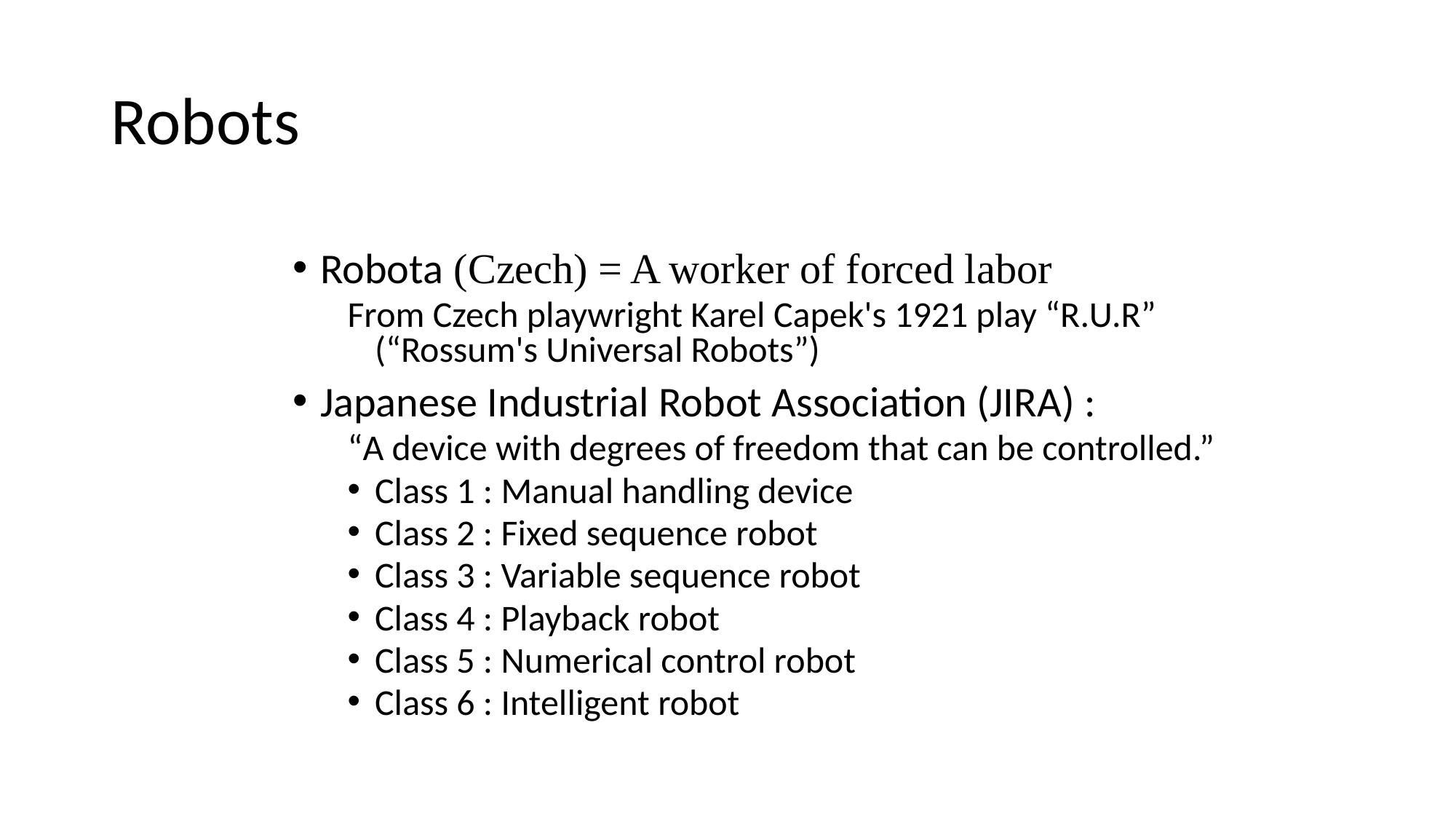

# Robots
Robota (Czech) = A worker of forced labor
From Czech playwright Karel Capek's 1921 play “R.U.R” (“Rossum's Universal Robots”)
Japanese Industrial Robot Association (JIRA) :
“A device with degrees of freedom that can be controlled.”
Class 1 : Manual handling device
Class 2 : Fixed sequence robot
Class 3 : Variable sequence robot
Class 4 : Playback robot
Class 5 : Numerical control robot
Class 6 : Intelligent robot